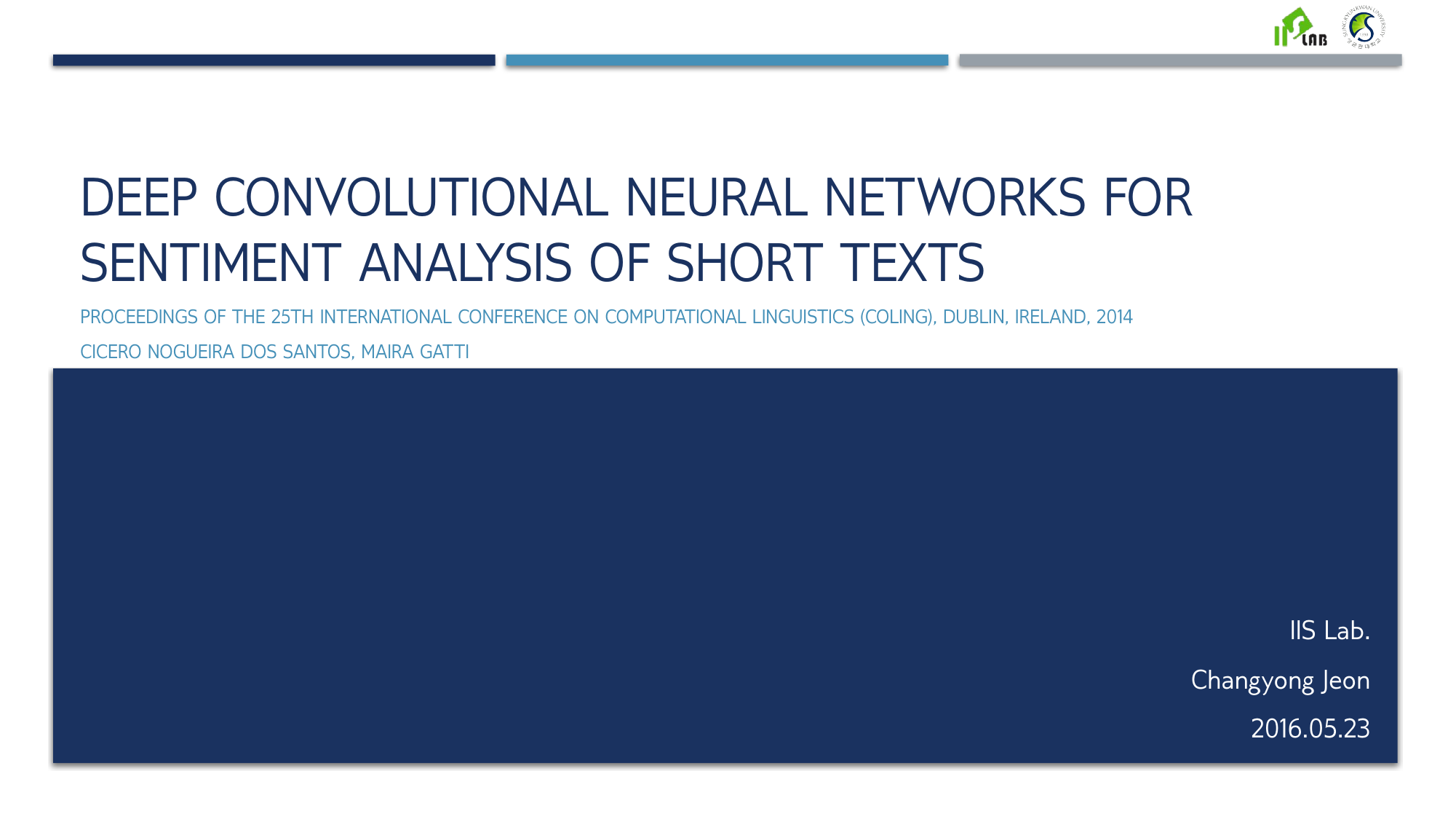

# Deep Convolutional Neural Networks for Sentiment Analysis of Short Texts
Proceedings of the 25th International Conference on Computational Linguistics (COLING), Dublin, Ireland, 2014
Cicero Nogueira dos Santos, Maira Gatti
IIS Lab.
Changyong Jeon
2016.05.23